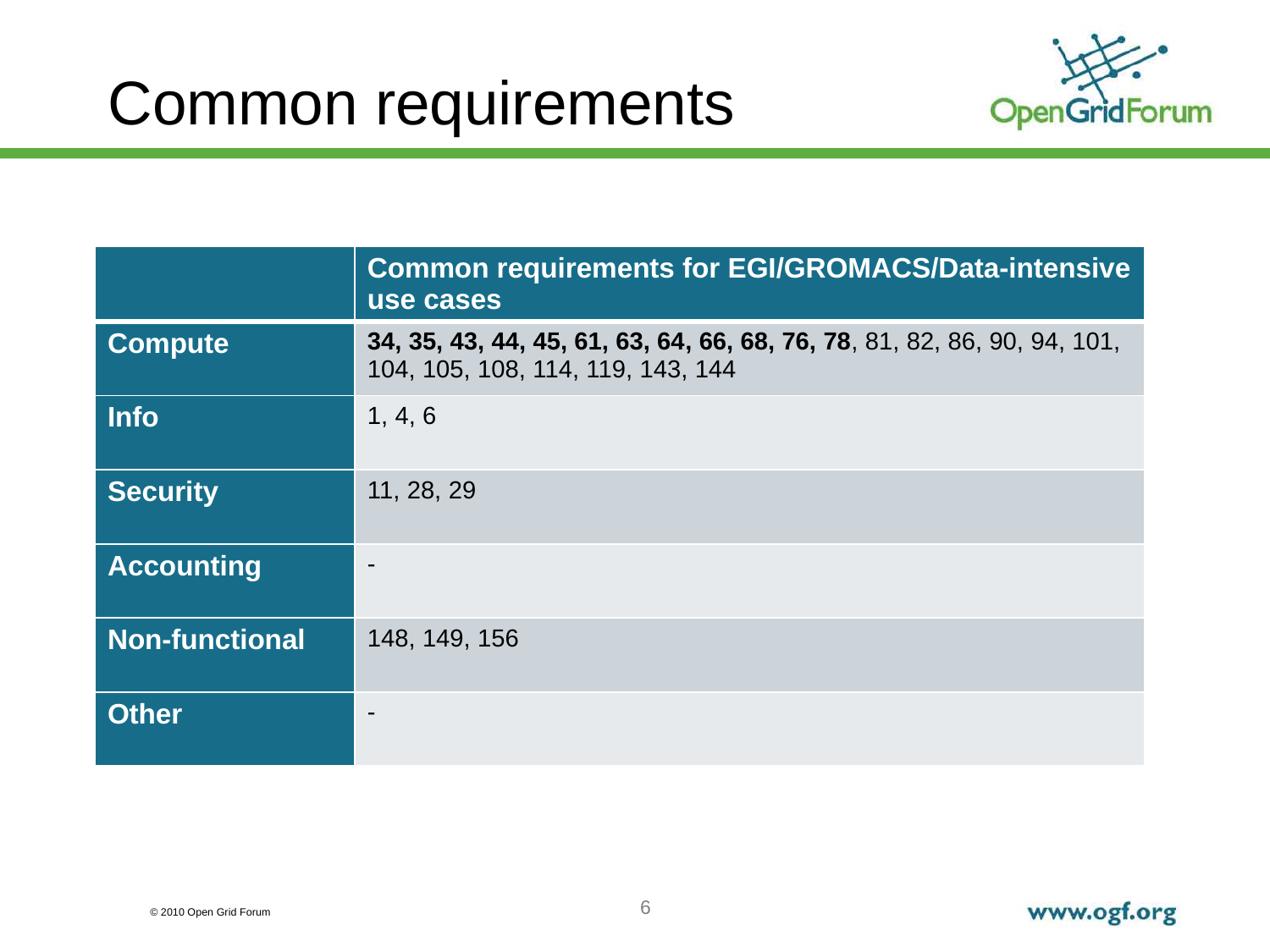

# Common requirements
|  | Common requirements for EGI/GROMACS/Data-intensive use cases |
| --- | --- |
| Compute | 34, 35, 43, 44, 45, 61, 63, 64, 66, 68, 76, 78, 81, 82, 86, 90, 94, 101, 104, 105, 108, 114, 119, 143, 144 |
| Info | 1, 4, 6 |
| Security | 11, 28, 29 |
| Accounting | - |
| Non-functional | 148, 149, 156 |
| Other | - |
6